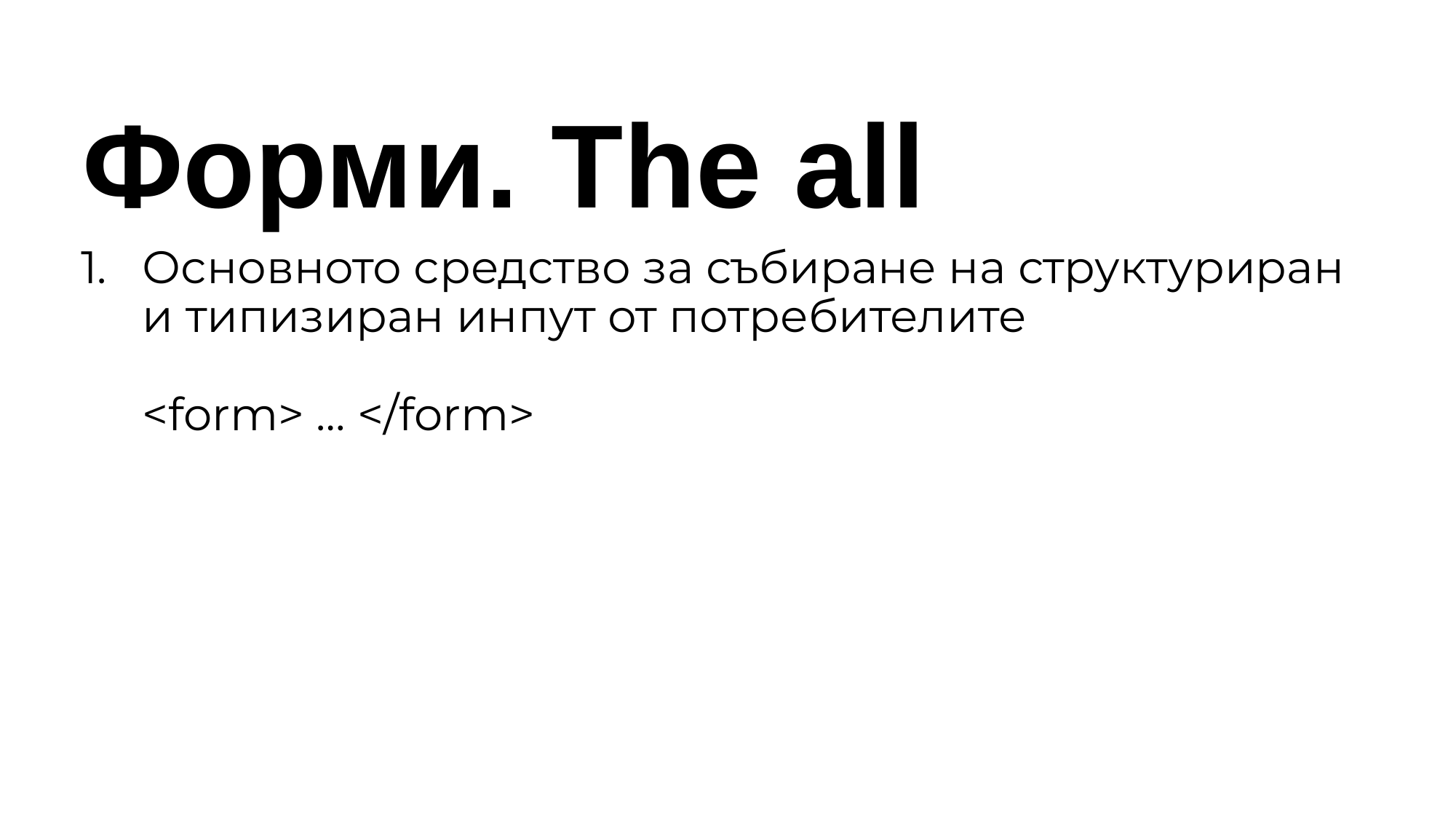

# Форми. The all
Основното средство за събиране на структуриран и типизиран инпут от потребителите
<form> … </form>